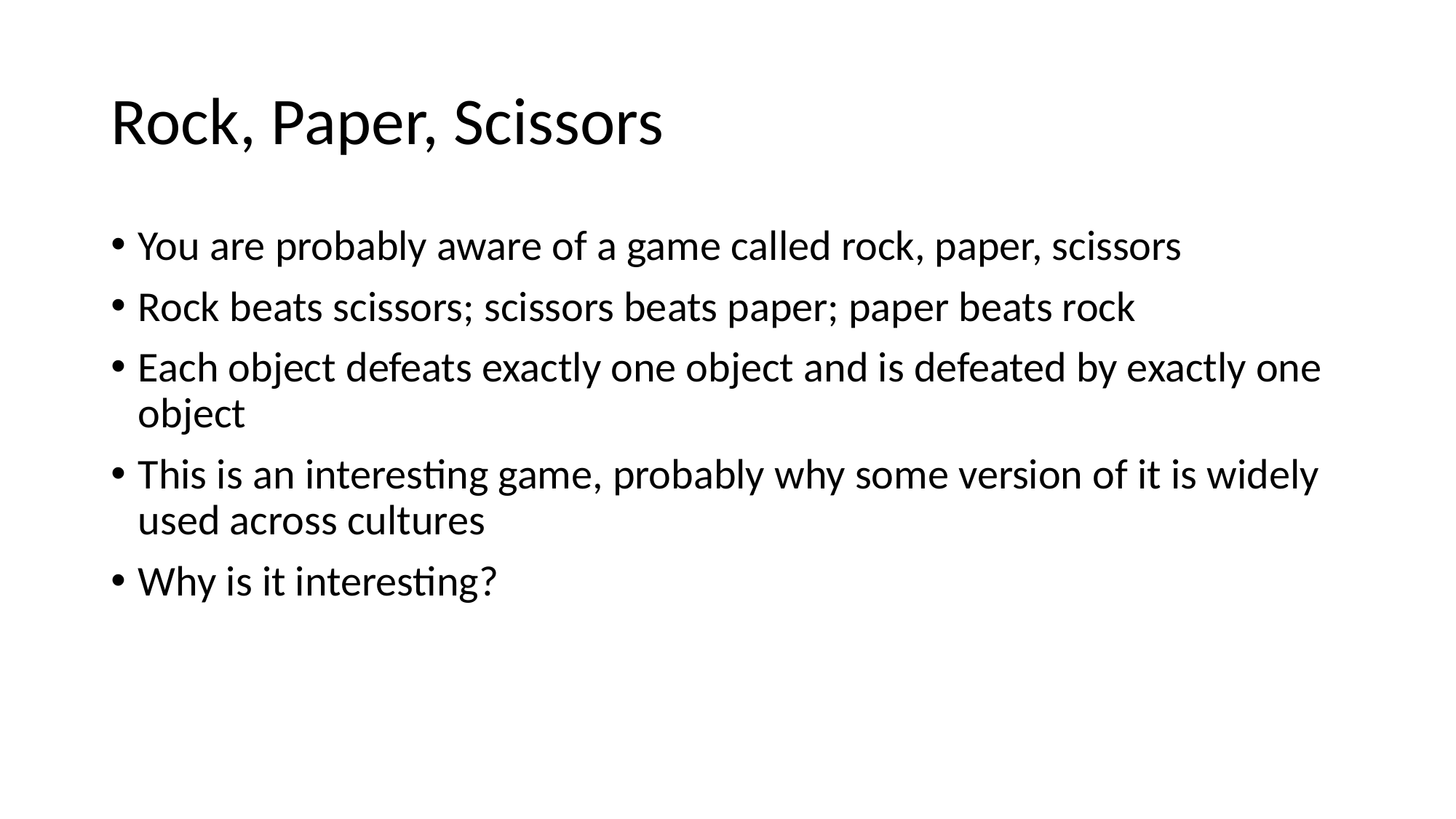

# Rock, Paper, Scissors
You are probably aware of a game called rock, paper, scissors
Rock beats scissors; scissors beats paper; paper beats rock
Each object defeats exactly one object and is defeated by exactly one object
This is an interesting game, probably why some version of it is widely used across cultures
Why is it interesting?